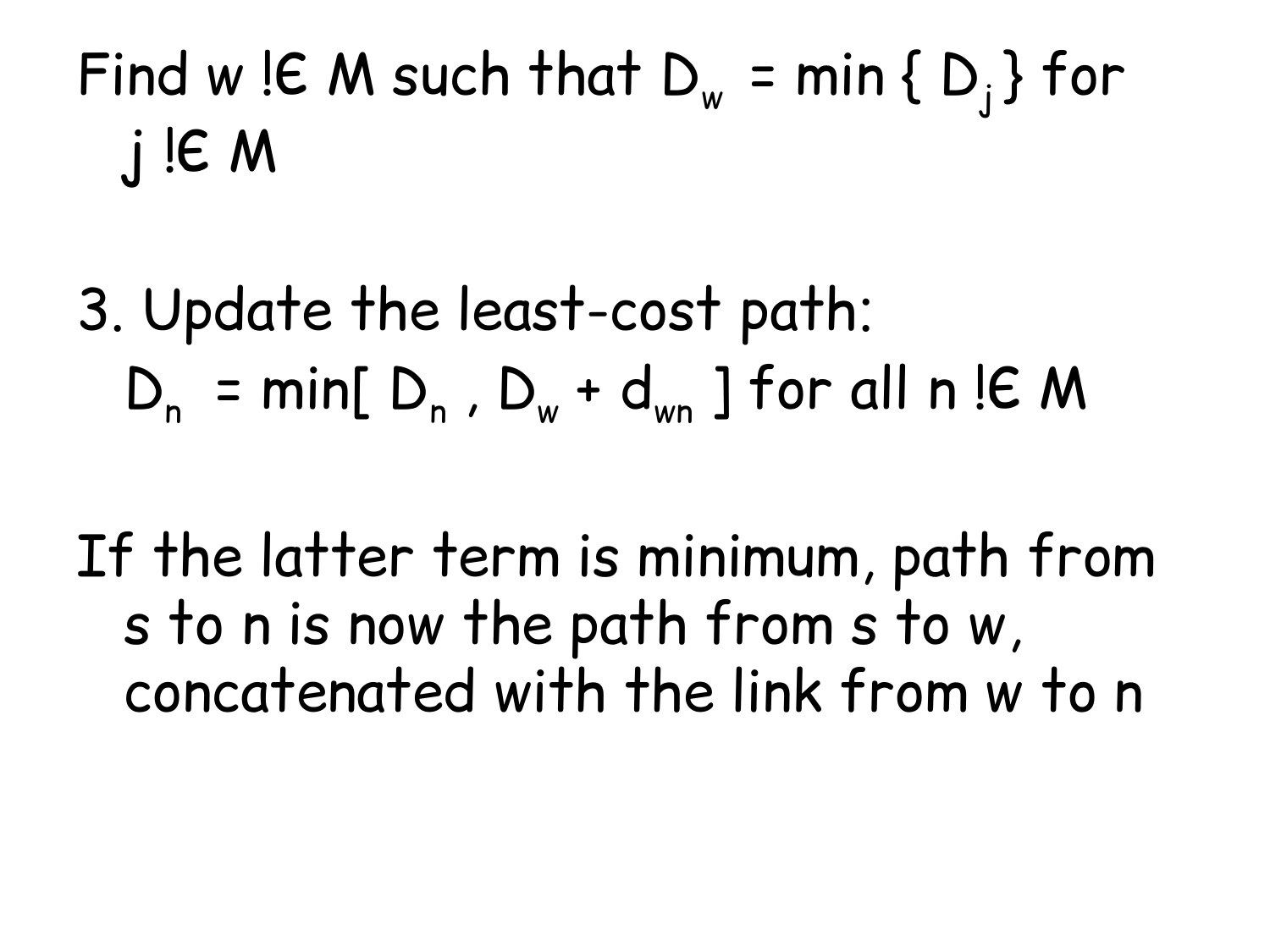

Find w !Є M such that Dw  = min { Dj } for j !Є M

3. Update the least-cost path:
	Dn  = min[ Dn , Dw + dwn ] for all n !Є M

If the latter term is minimum, path from s to n is now the path from s to w, concatenated with the link from w to n